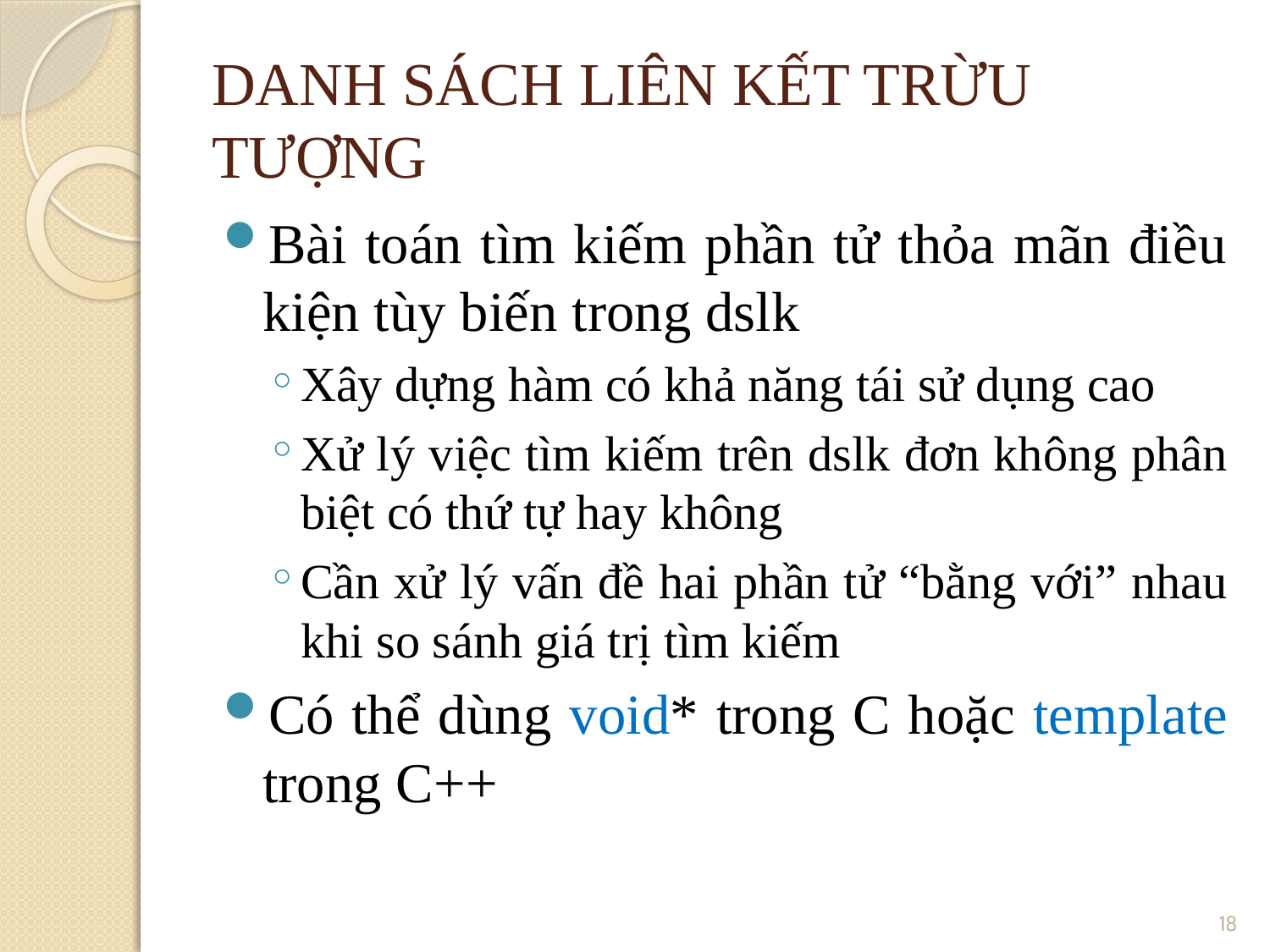

DANH SÁCH LIÊN KẾT TRỪU TƯỢNG
Bài toán tìm kiếm phần tử thỏa mãn điều kiện tùy biến trong dslk
Xây dựng hàm có khả năng tái sử dụng cao
Xử lý việc tìm kiếm trên dslk đơn không phân biệt có thứ tự hay không
Cần xử lý vấn đề hai phần tử “bằng với” nhau khi so sánh giá trị tìm kiếm
Có thể dùng void* trong C hoặc template trong C++
18